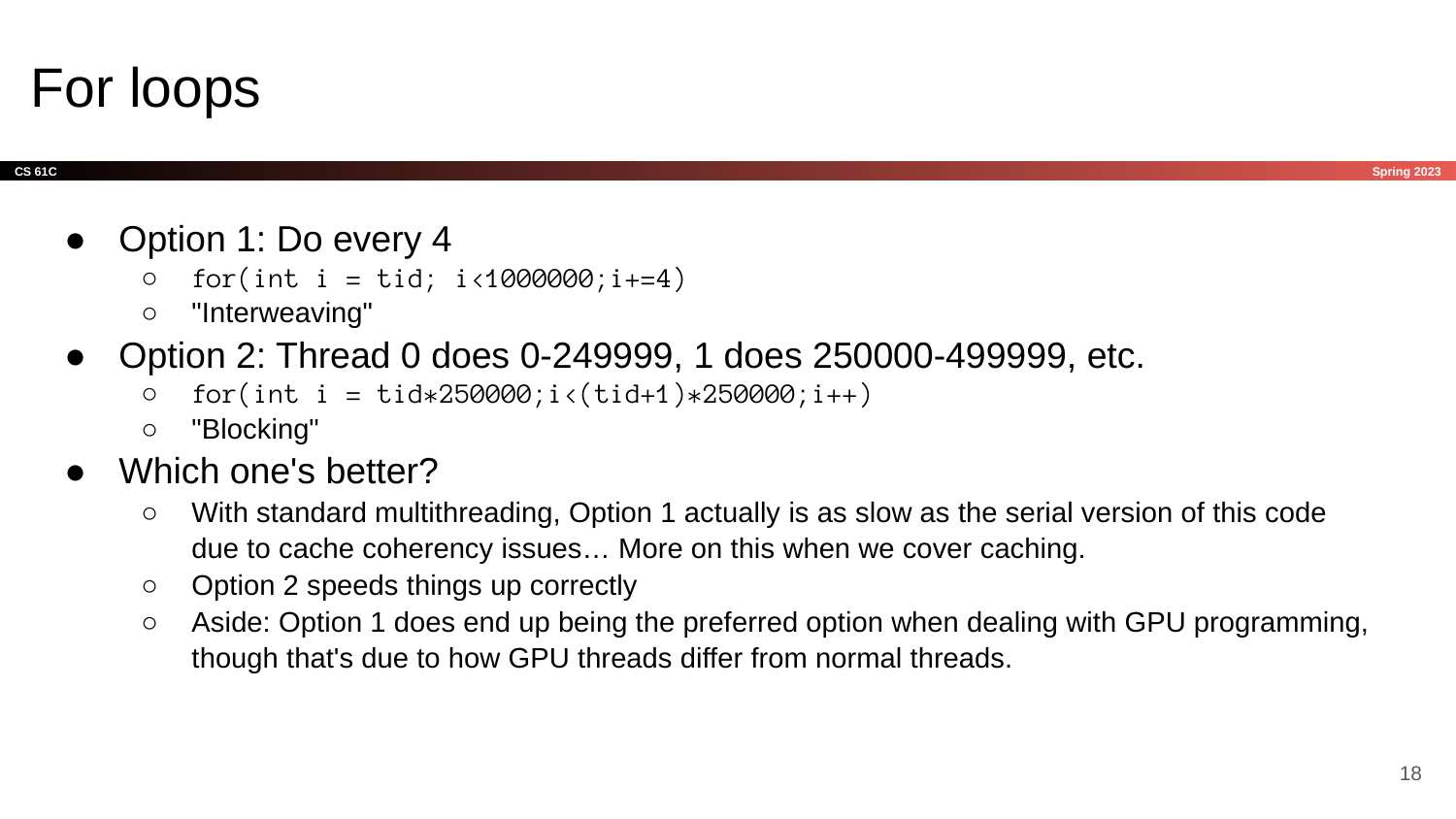

# For loops
Option 1: Do every 4
for(int i = tid; i<1000000;i+=4)
"Interweaving"
Option 2: Thread 0 does 0-249999, 1 does 250000-499999, etc.
for(int i = tid*250000;i<(tid+1)*250000;i++)
"Blocking"
Which one's better?
With standard multithreading, Option 1 actually is as slow as the serial version of this code due to cache coherency issues… More on this when we cover caching.
Option 2 speeds things up correctly
Aside: Option 1 does end up being the preferred option when dealing with GPU programming, though that's due to how GPU threads differ from normal threads.
18